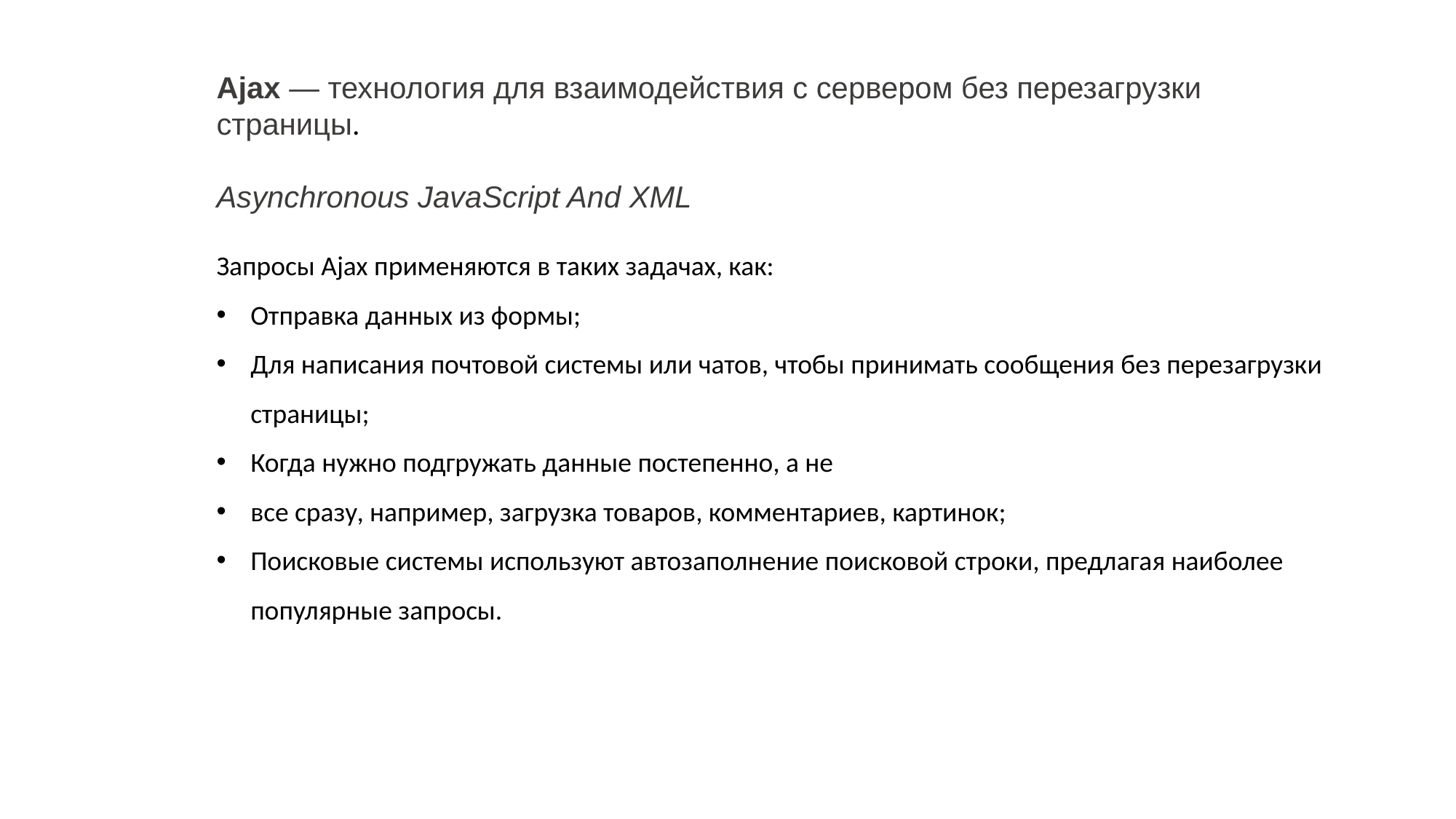

Ajax — технология для взаимодействия с сервером без перезагрузки страницы.

Asynchronous JavaScript And XML
Запросы Ajax применяются в таких задачах, как:
Отправка данных из формы;
Для написания почтовой системы или чатов, чтобы принимать сообщения без перезагрузки страницы;
Когда нужно подгружать данные постепенно, а не
все сразу, например, загрузка товаров, комментариев, картинок;
Поисковые системы используют автозаполнение поисковой строки, предлагая наиболее популярные запросы.